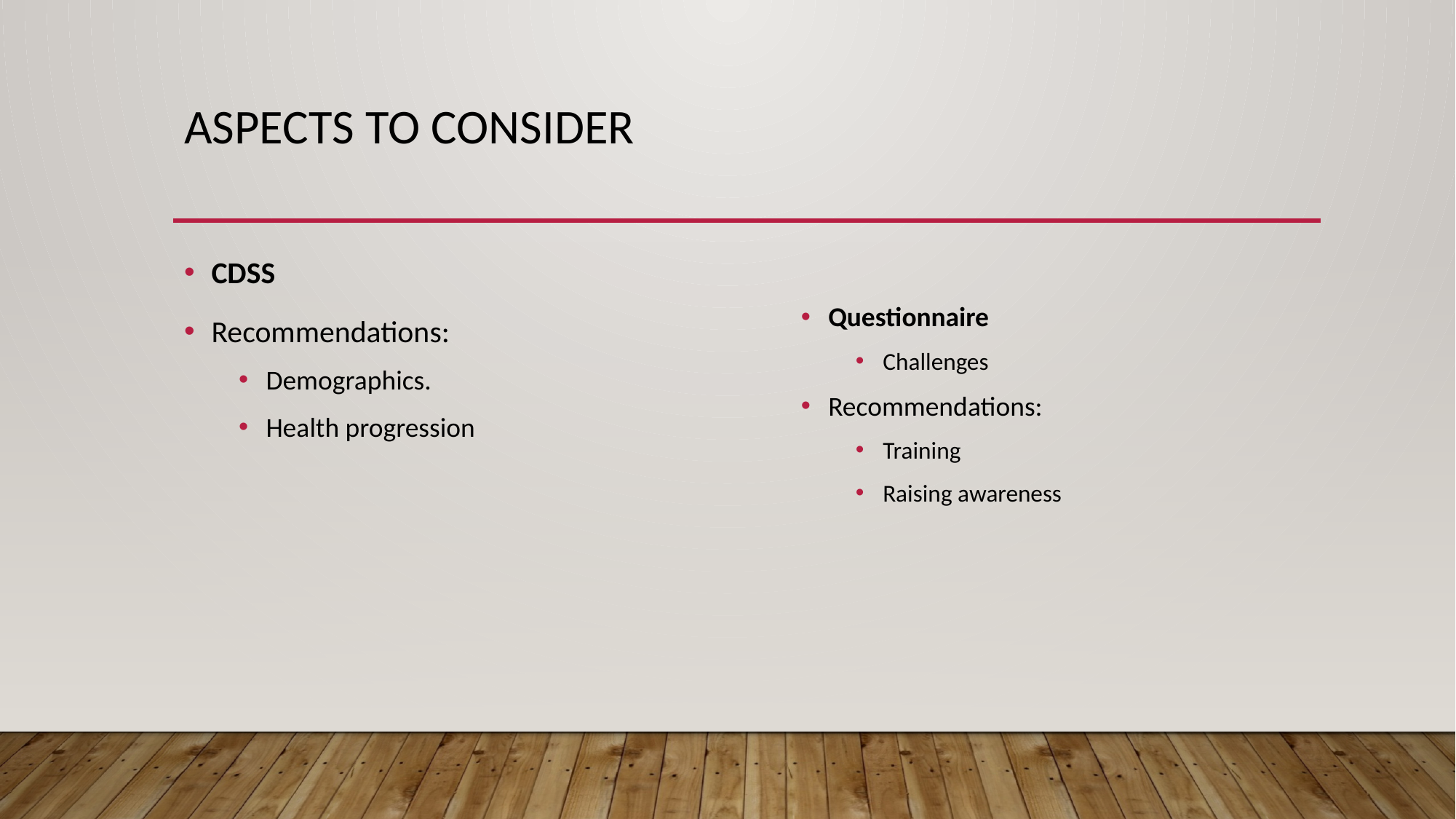

# Aspects to consider
CDSS
Recommendations:
Demographics.
Health progression

Questionnaire
Challenges
Recommendations:
Training
Raising awareness